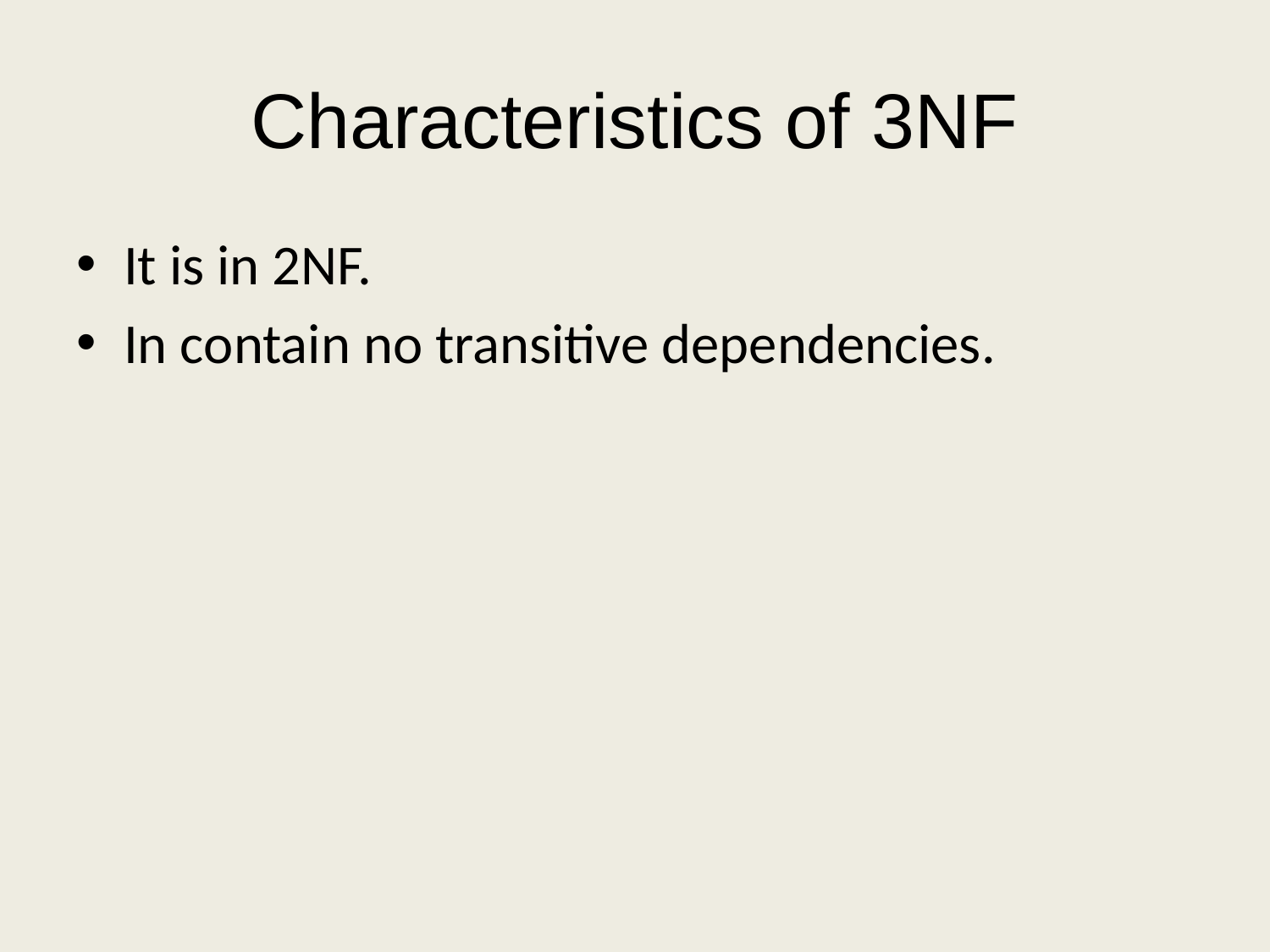

# Characteristics of 3NF
It is in 2NF.
In contain no transitive dependencies.